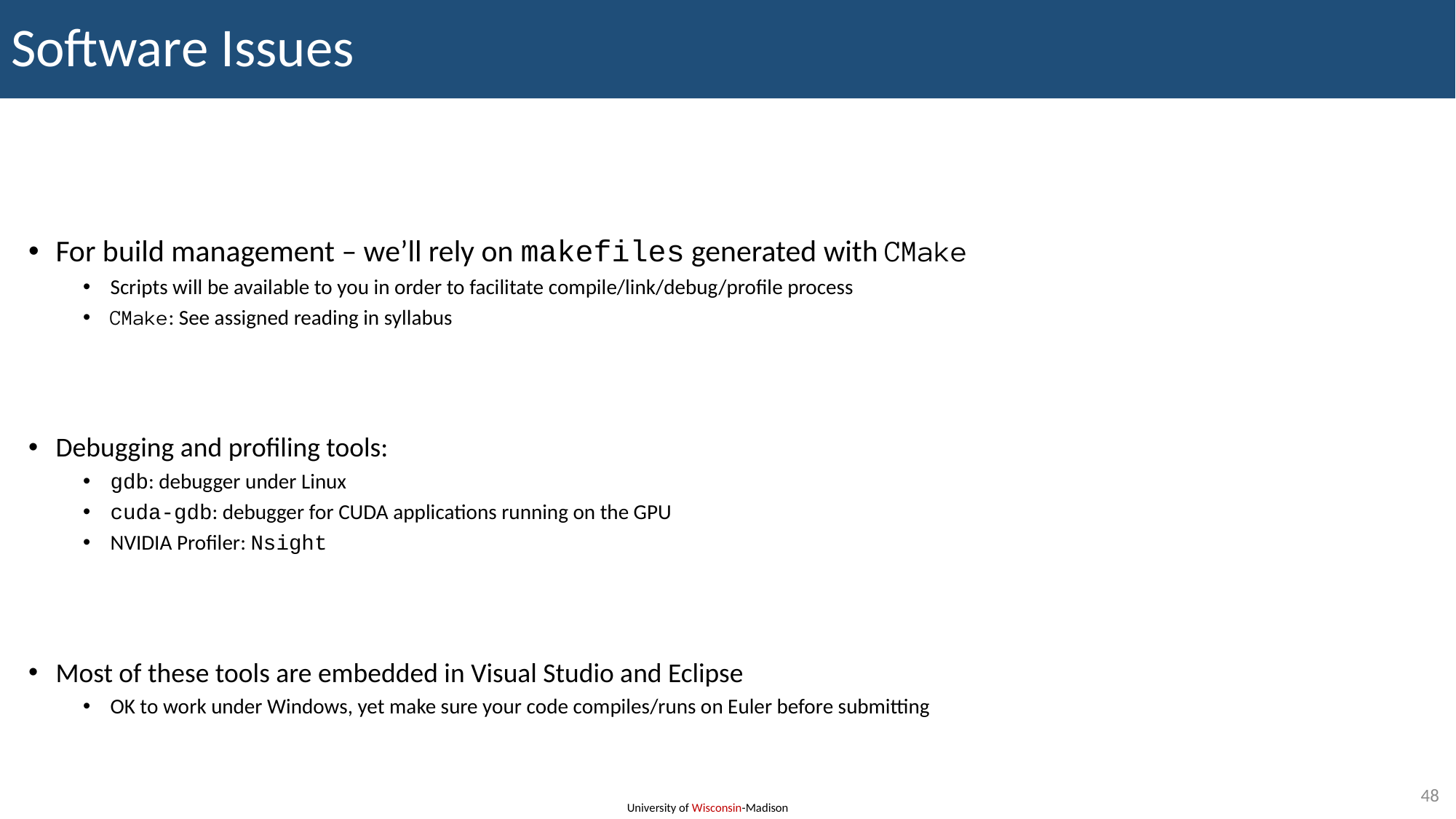

# Software Issues

For build management – we’ll rely on makefiles generated with CMake
Scripts will be available to you in order to facilitate compile/link/debug/profile process
CMake: See assigned reading in syllabus

Debugging and profiling tools:
gdb: debugger under Linux
cuda-gdb: debugger for CUDA applications running on the GPU
NVIDIA Profiler: Nsight

Most of these tools are embedded in Visual Studio and Eclipse
OK to work under Windows, yet make sure your code compiles/runs on Euler before submitting
48